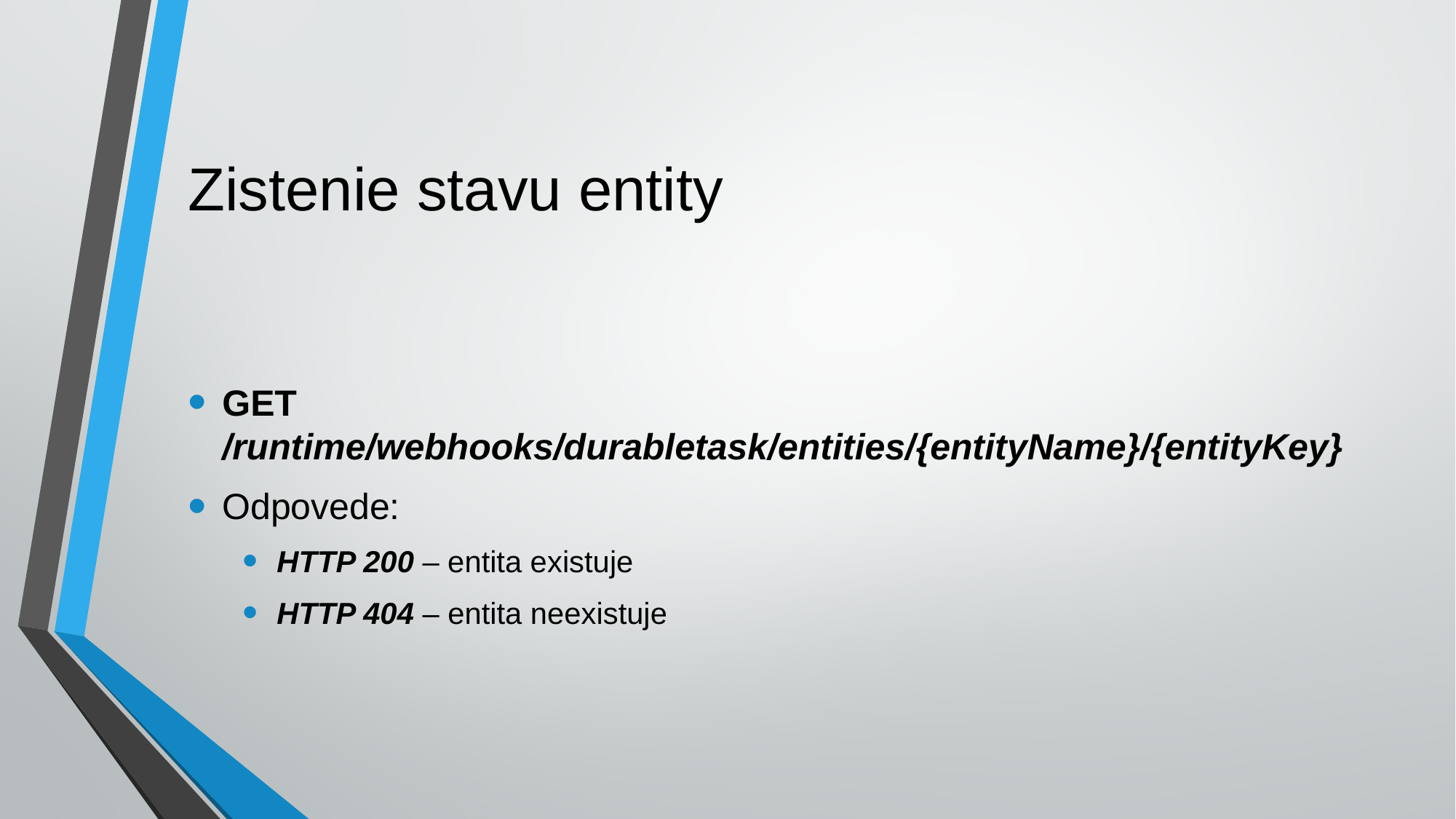

# Zistenie stavu entity
GET /runtime/webhooks/durabletask/entities/{entityName}/{entityKey}
Odpovede:
HTTP 200 – entita existuje
HTTP 404 – entita neexistuje